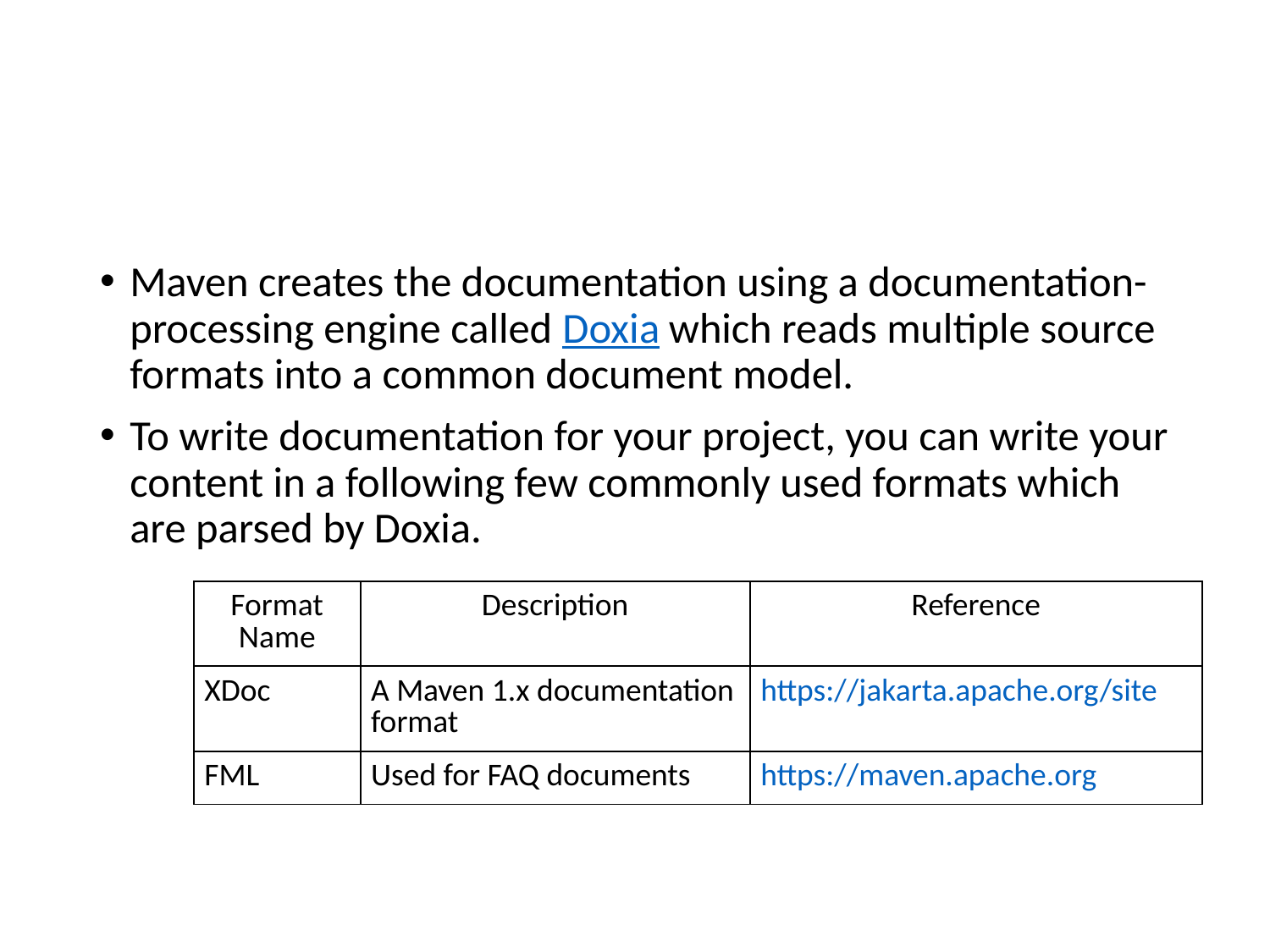

#
Maven creates the documentation using a documentation-processing engine called Doxia which reads multiple source formats into a common document model.
To write documentation for your project, you can write your content in a following few commonly used formats which are parsed by Doxia.
| Format Name | Description | Reference |
| --- | --- | --- |
| XDoc | A Maven 1.x documentation format | https://jakarta.apache.org/site |
| FML | Used for FAQ documents | https://maven.apache.org |